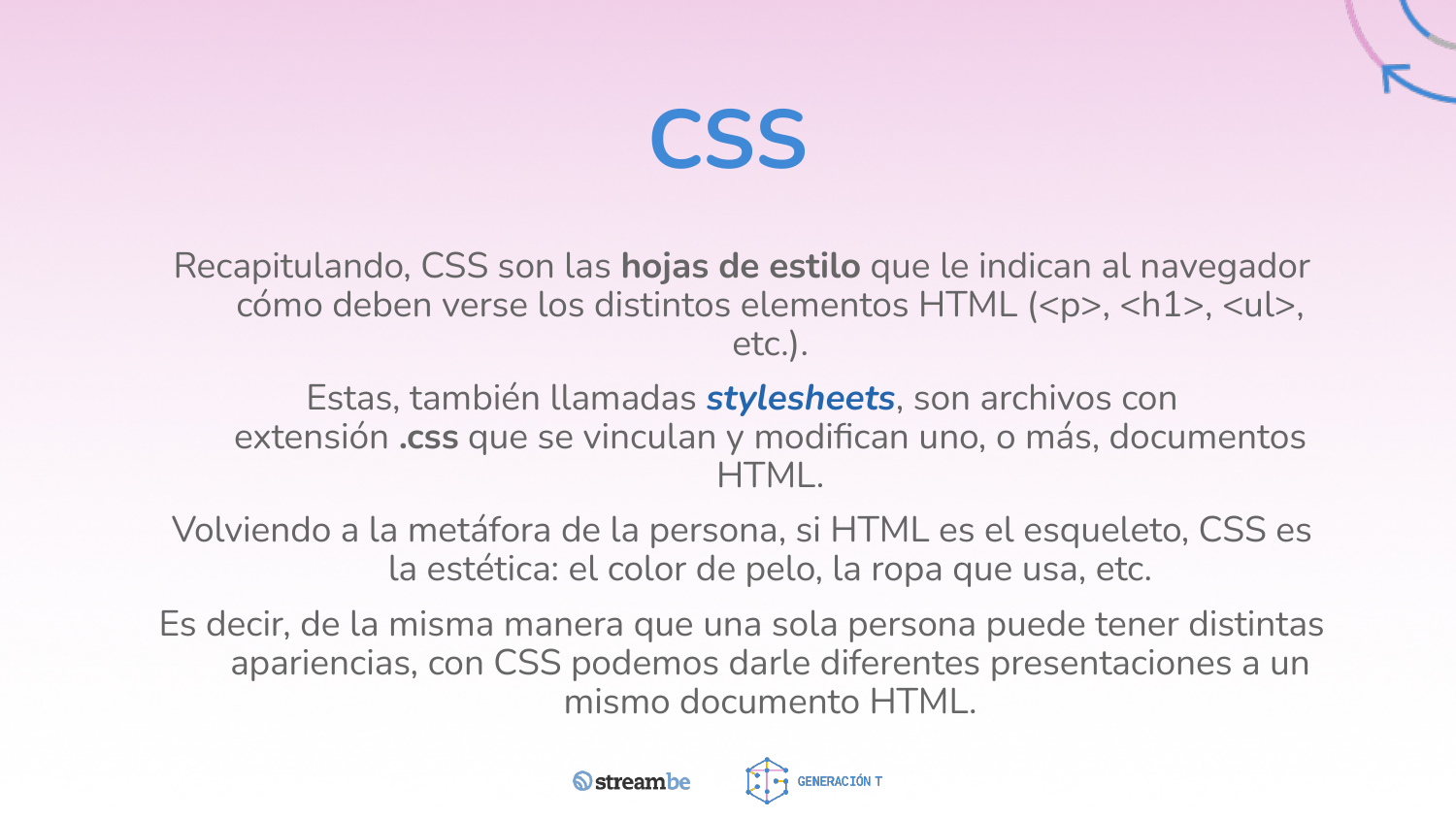

# CSS
Recapitulando, CSS son las hojas de estilo que le indican al navegador cómo deben verse los distintos elementos HTML (<p>, <h1>, <ul>, etc.).
Estas, también llamadas stylesheets, son archivos con extensión .css que se vinculan y modifican uno, o más, documentos HTML.
Volviendo a la metáfora de la persona, si HTML es el esqueleto, CSS es la estética: el color de pelo, la ropa que usa, etc.
Es decir, de la misma manera que una sola persona puede tener distintas apariencias, con CSS podemos darle diferentes presentaciones a un mismo documento HTML.